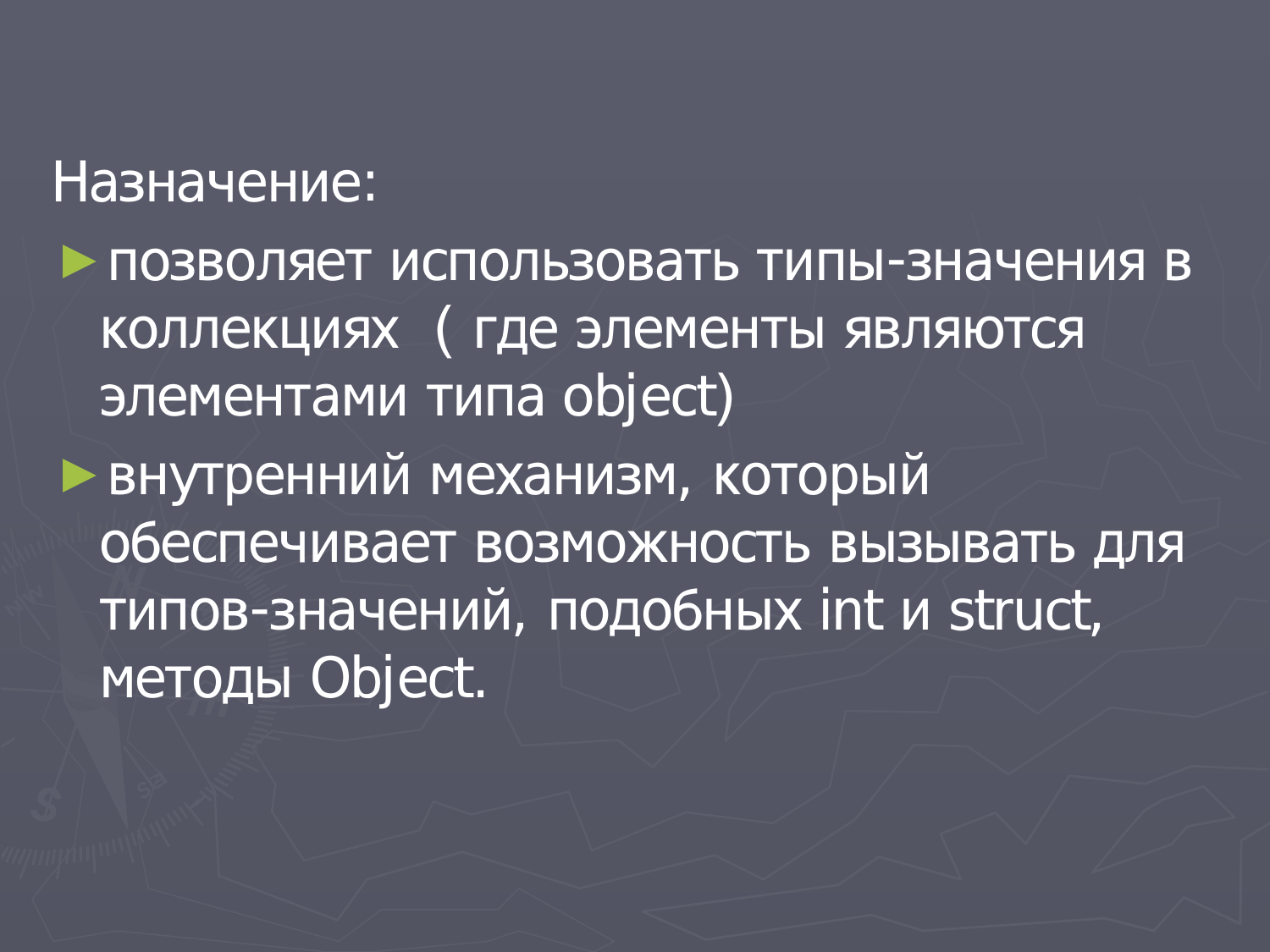

#
Назначение:
позволяет использовать типы-значения в коллекциях  ( где элементы являются элементами типа object)
внутренний механизм, который обеспечивает возможность вызывать для типов-значений, подобных int и struct, методы Object.